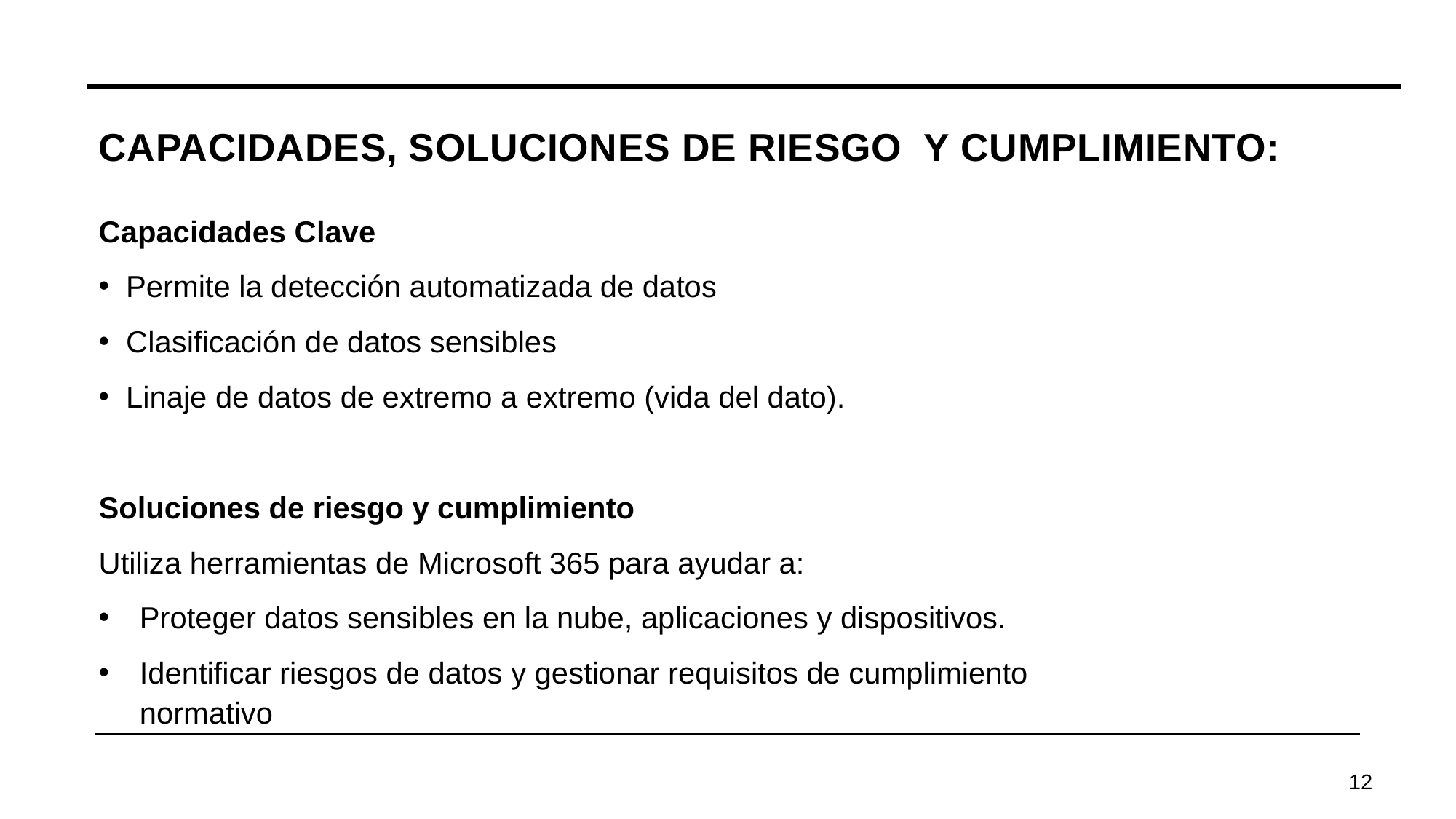

# Capacidades, Soluciones de Riesgo  y Cumplimiento:
Capacidades Clave
Permite la detección automatizada de datos
Clasificación de datos sensibles
Linaje de datos de extremo a extremo (vida del dato).

Soluciones de riesgo y cumplimiento
Utiliza herramientas de Microsoft 365 para ayudar a:
Proteger datos sensibles en la nube, aplicaciones y dispositivos.
Identificar riesgos de datos y gestionar requisitos de cumplimiento normativo

12